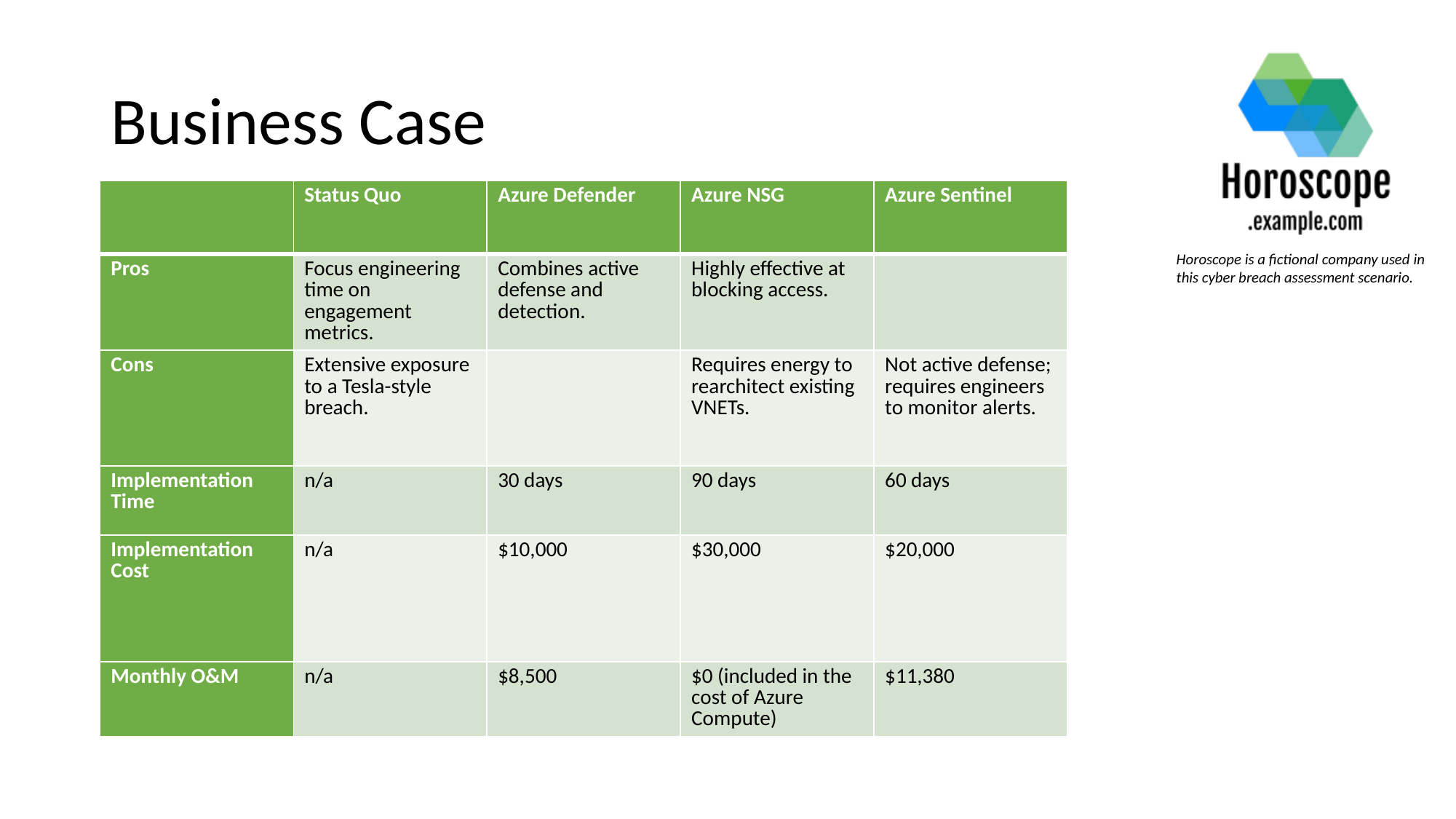

# Business Case
|  | Status Quo | Azure Defender | Azure NSG | Azure Sentinel |
| --- | --- | --- | --- | --- |
| Pros | Focus engineering time on engagement metrics. | Combines active defense and detection. | Highly effective at blocking access. |  |
| Cons | Extensive exposure to a Tesla-style breach. |  | Requires energy to rearchitect existing VNETs. | Not active defense; requires engineers to monitor alerts. |
| Implementation Time | n/a | 30 days | 90 days | 60 days |
| Implementation Cost | n/a | $10,000 | $30,000 | $20,000 |
| Monthly O&M | n/a | $8,500 | $0 (included in the cost of Azure Compute) | $11,380 |